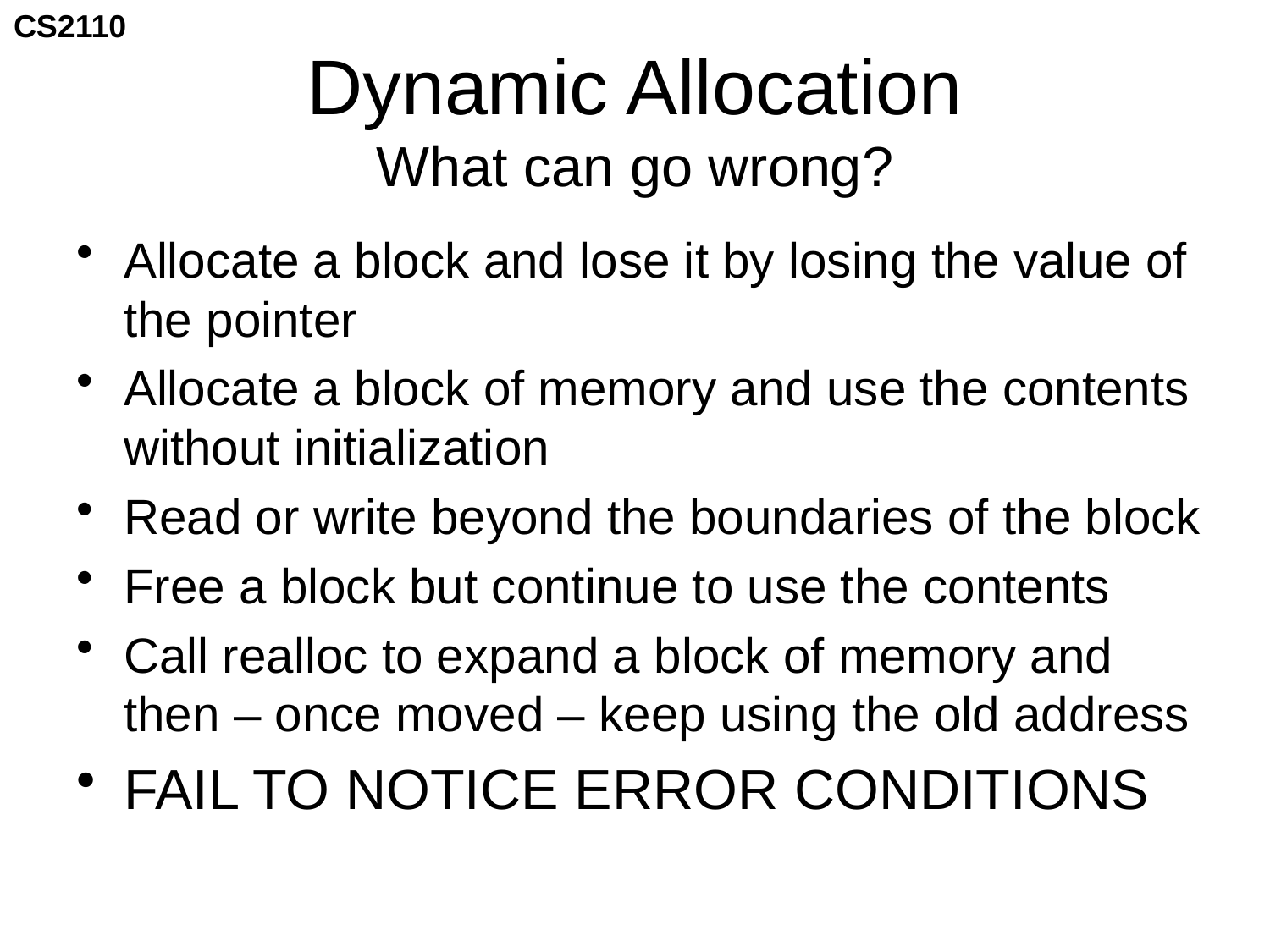

# Dynamic Allocation What can go wrong?
Allocate a block and lose it by losing the value of the pointer
Allocate a block of memory and use the contents without initialization
Read or write beyond the boundaries of the block
Free a block but continue to use the contents
Call realloc to expand a block of memory and then – once moved – keep using the old address
FAIL TO NOTICE ERROR CONDITIONS